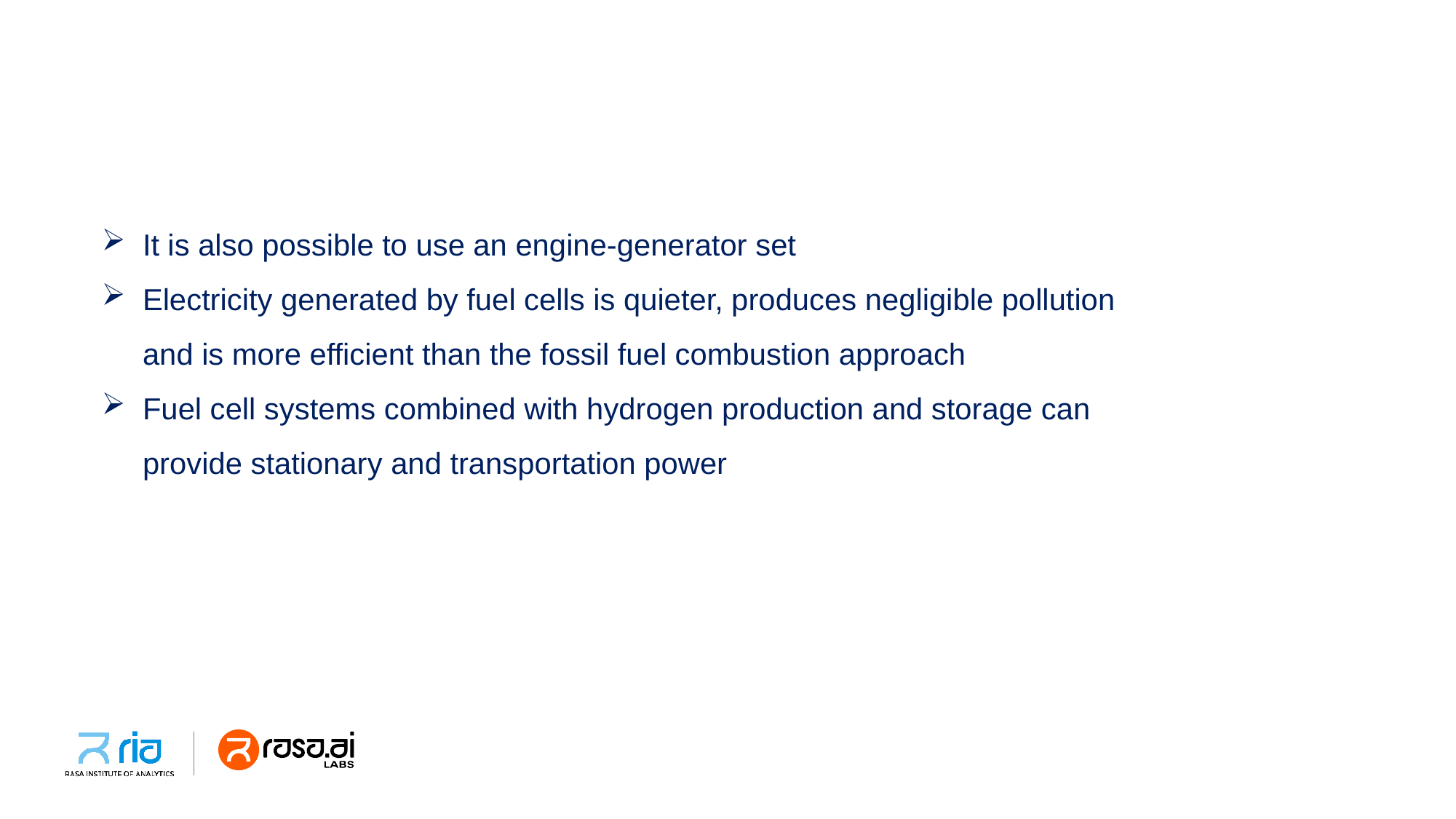

It is also possible to use an engine-generator set
Electricity generated by fuel cells is quieter, produces negligible pollution and is more efficient than the fossil fuel combustion approach
Fuel cell systems combined with hydrogen production and storage can provide stationary and transportation power